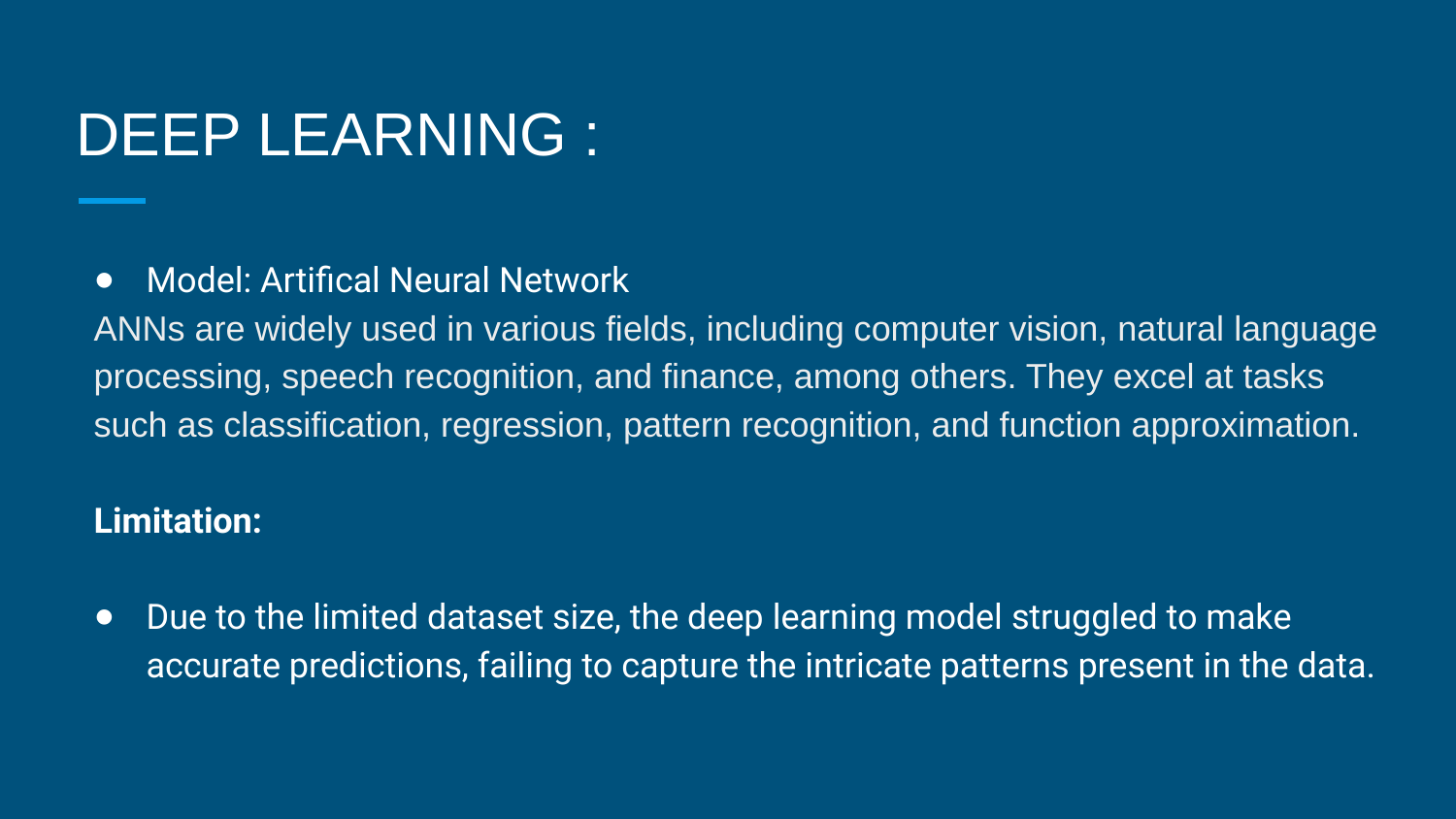

# DEEP LEARNING :
Model: Artifical Neural Network
ANNs are widely used in various fields, including computer vision, natural language processing, speech recognition, and finance, among others. They excel at tasks such as classification, regression, pattern recognition, and function approximation.

Limitation:

Due to the limited dataset size, the deep learning model struggled to make accurate predictions, failing to capture the intricate patterns present in the data.